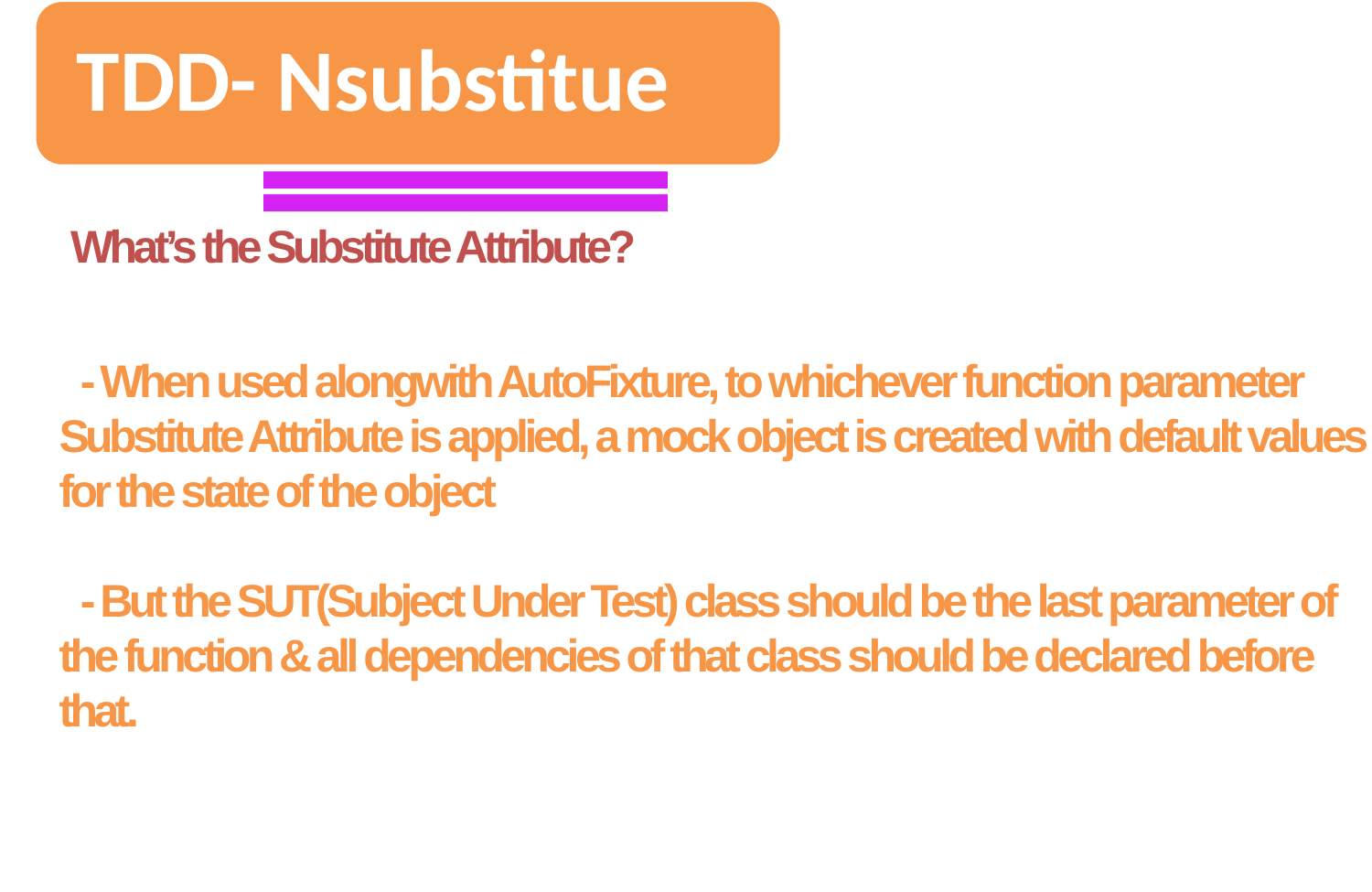

TDD- Nsubstitue

What’s the Substitute Attribute?

  - When used alongwith AutoFixture, to whichever function parameter Substitute Attribute is applied, a mock object is created with default values for the state of the object

  - But the SUT(Subject Under Test) class should be the last parameter of the function & all dependencies of that class should be declared before that.